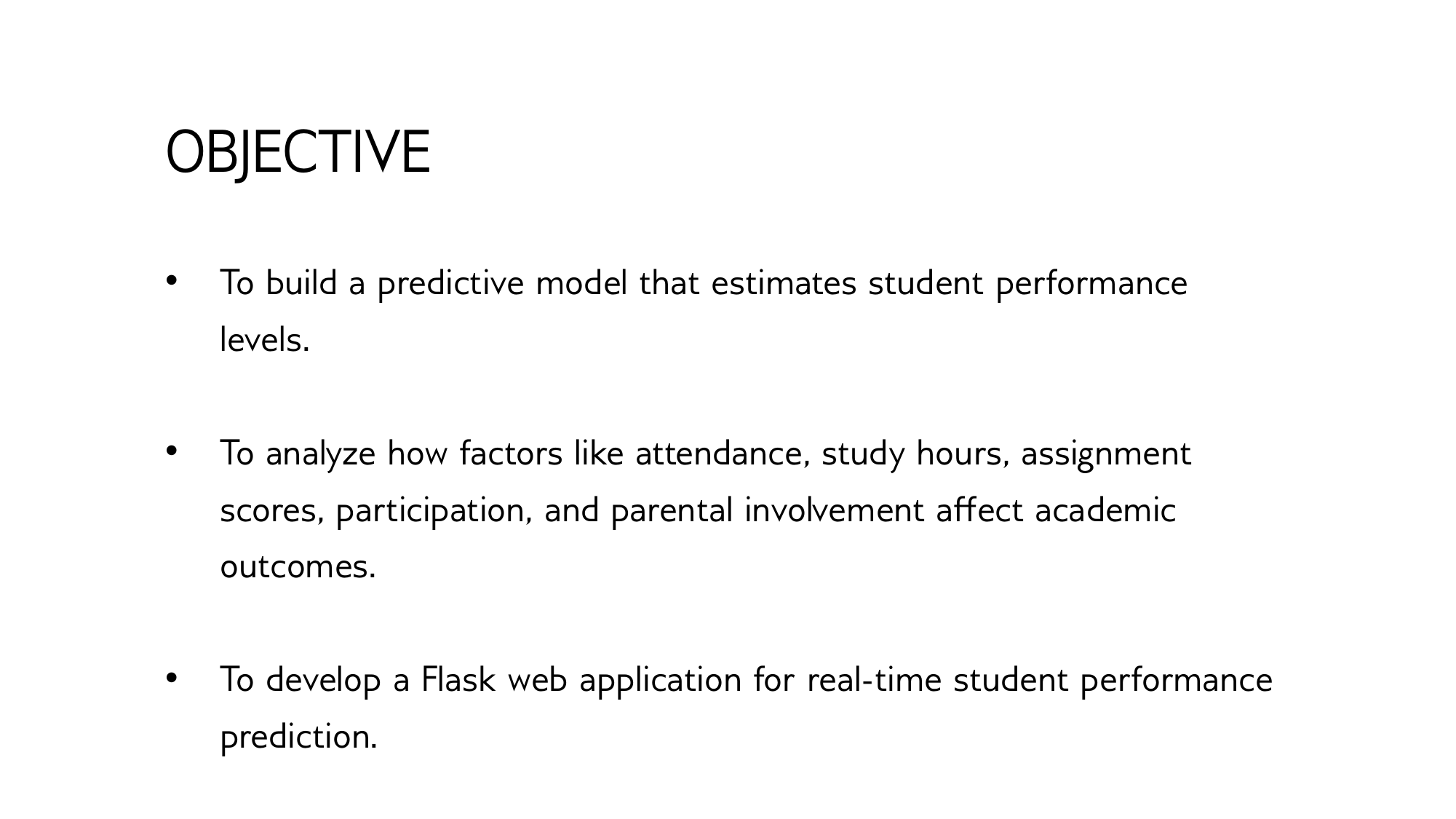

OBJECTIVE
To build a predictive model that estimates student performance levels.

To analyze how factors like attendance, study hours, assignment scores, participation, and parental involvement affect academic outcomes.

To develop a Flask web application for real-time student performance prediction.